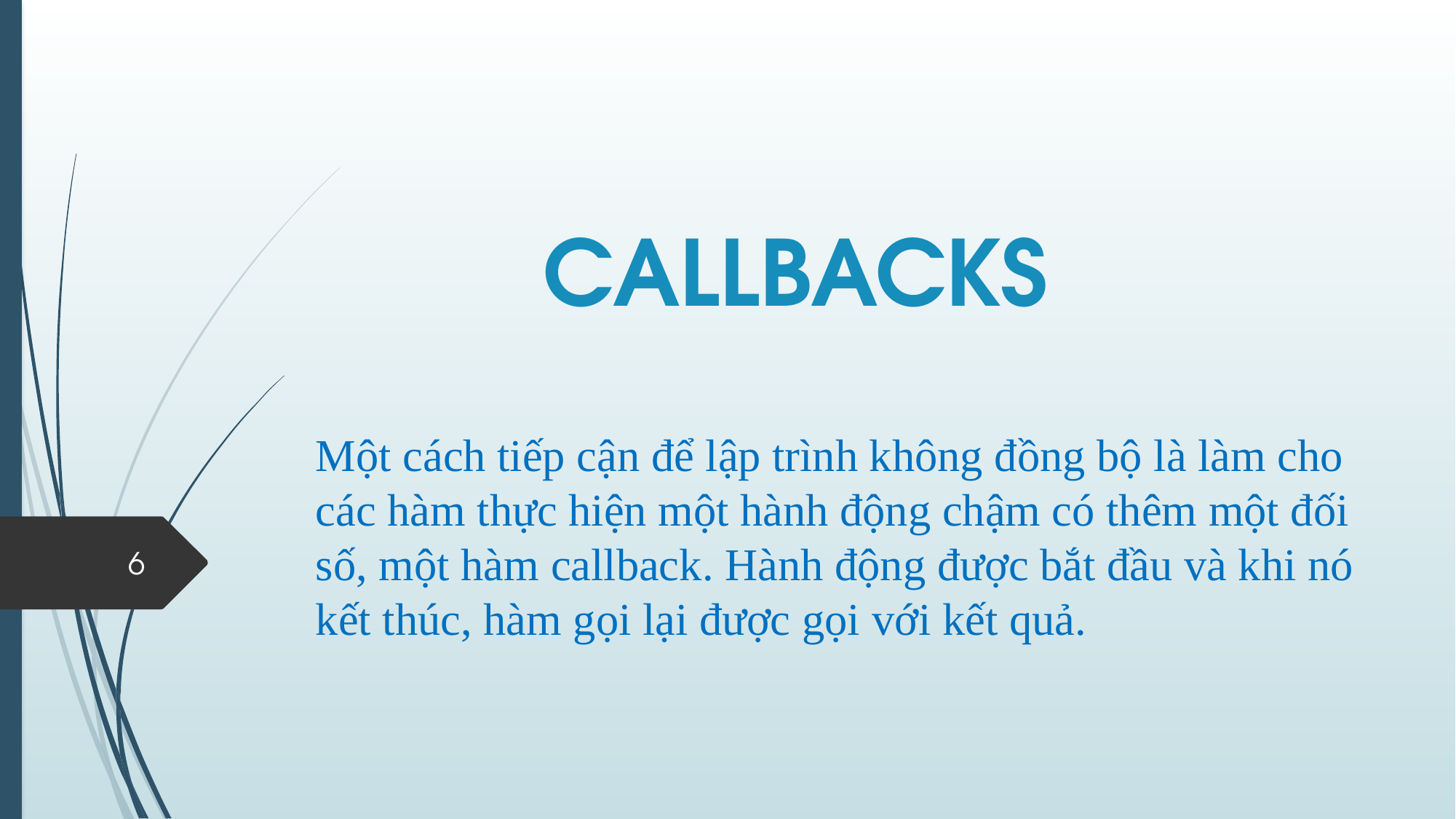

# CALLBACKS
Một cách tiếp cận để lập trình không đồng bộ là làm cho các hàm thực hiện một hành động chậm có thêm một đối số, một hàm callback. Hành động được bắt đầu và khi nó kết thúc, hàm gọi lại được gọi với kết quả.
6